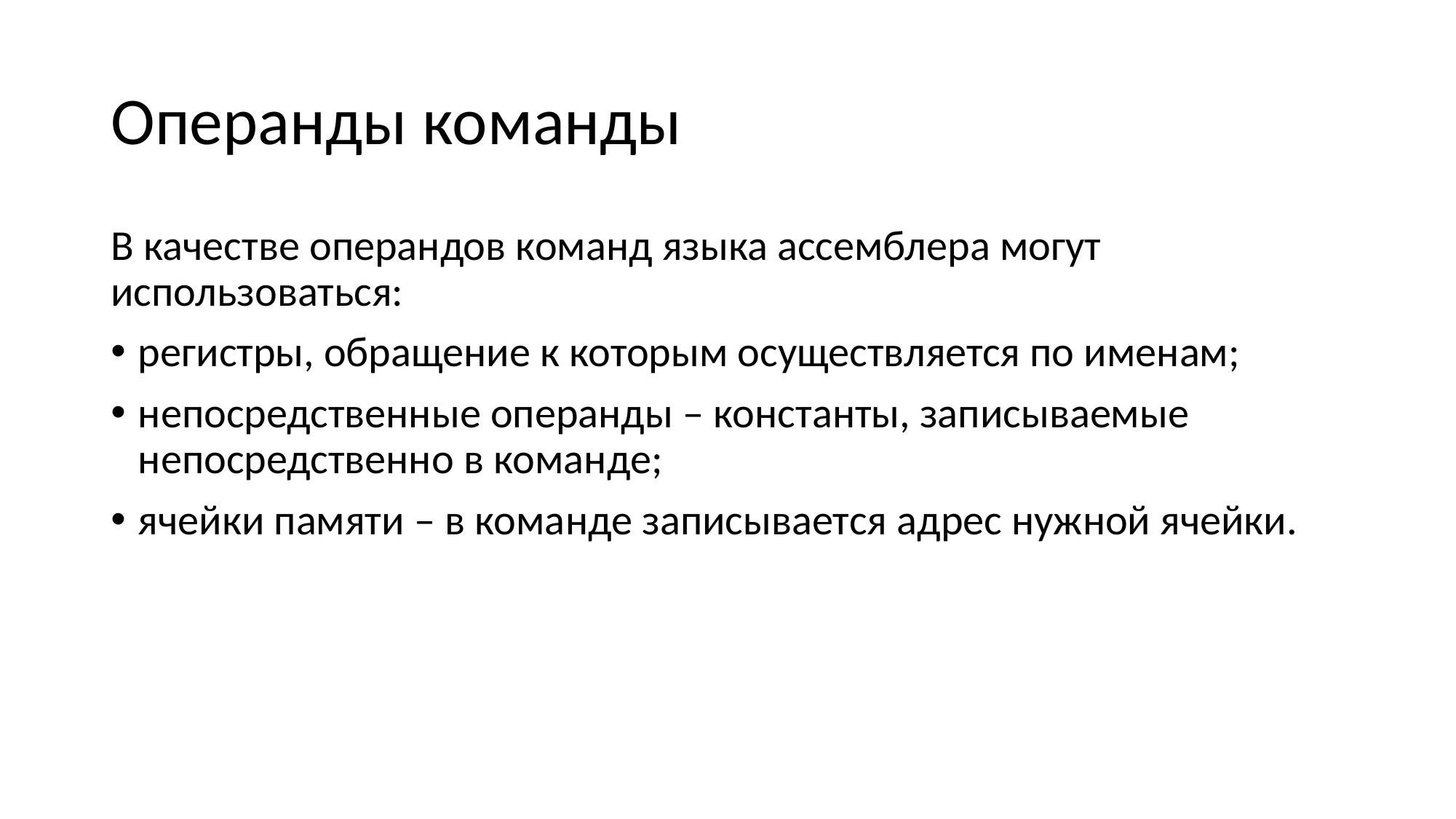

# Операнды команды
В качестве операндов команд языка ассемблера могут использоваться:
регистры, обращение к которым осуществляется по именам;
непосредственные операнды – константы, записываемые непосредственно в команде;
ячейки памяти – в команде записывается адрес нужной ячейки.